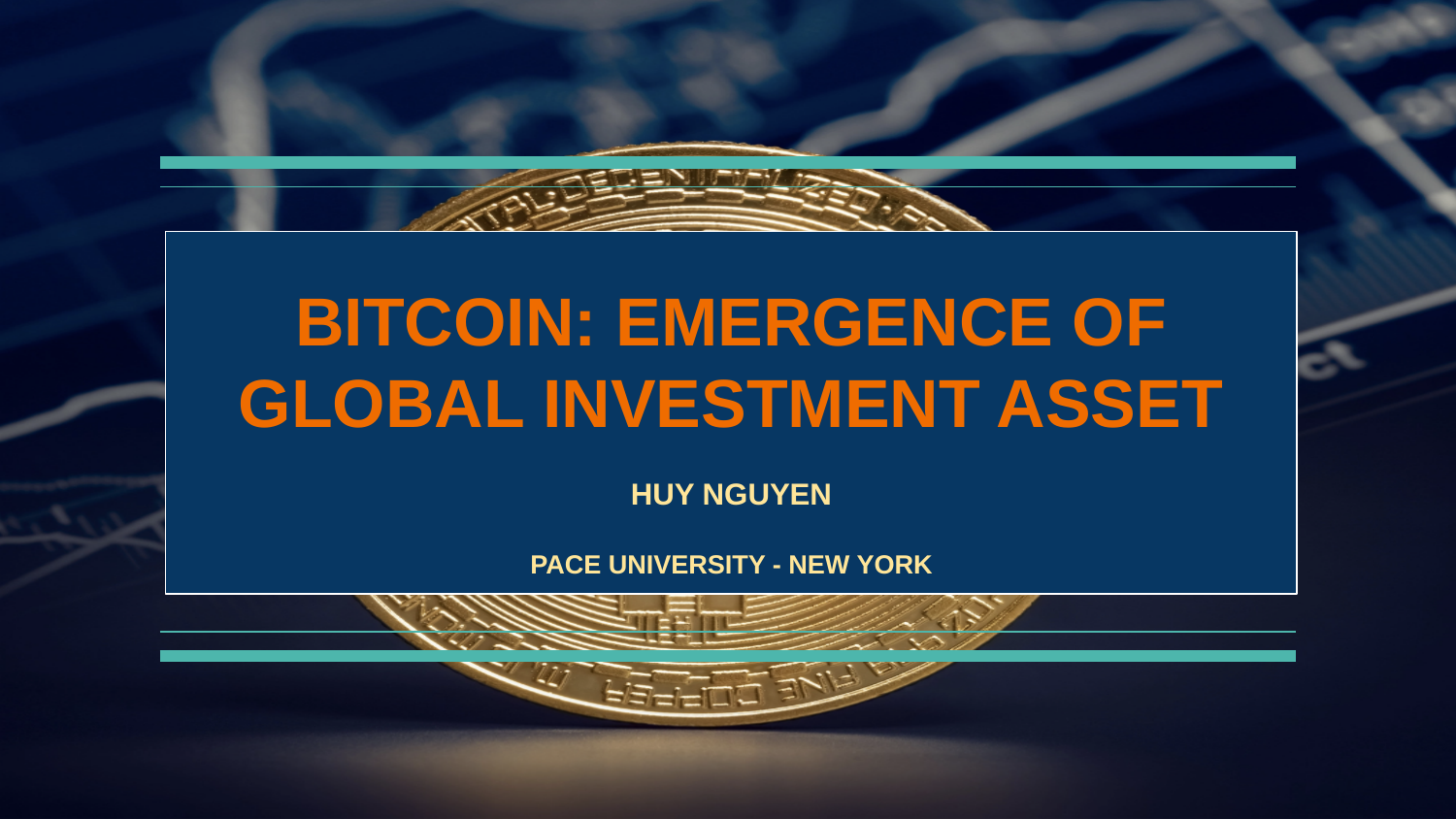

# BITCOIN: EMERGENCE OF GLOBAL INVESTMENT ASSET

HUY NGUYEN

PACE UNIVERSITY - NEW YORK